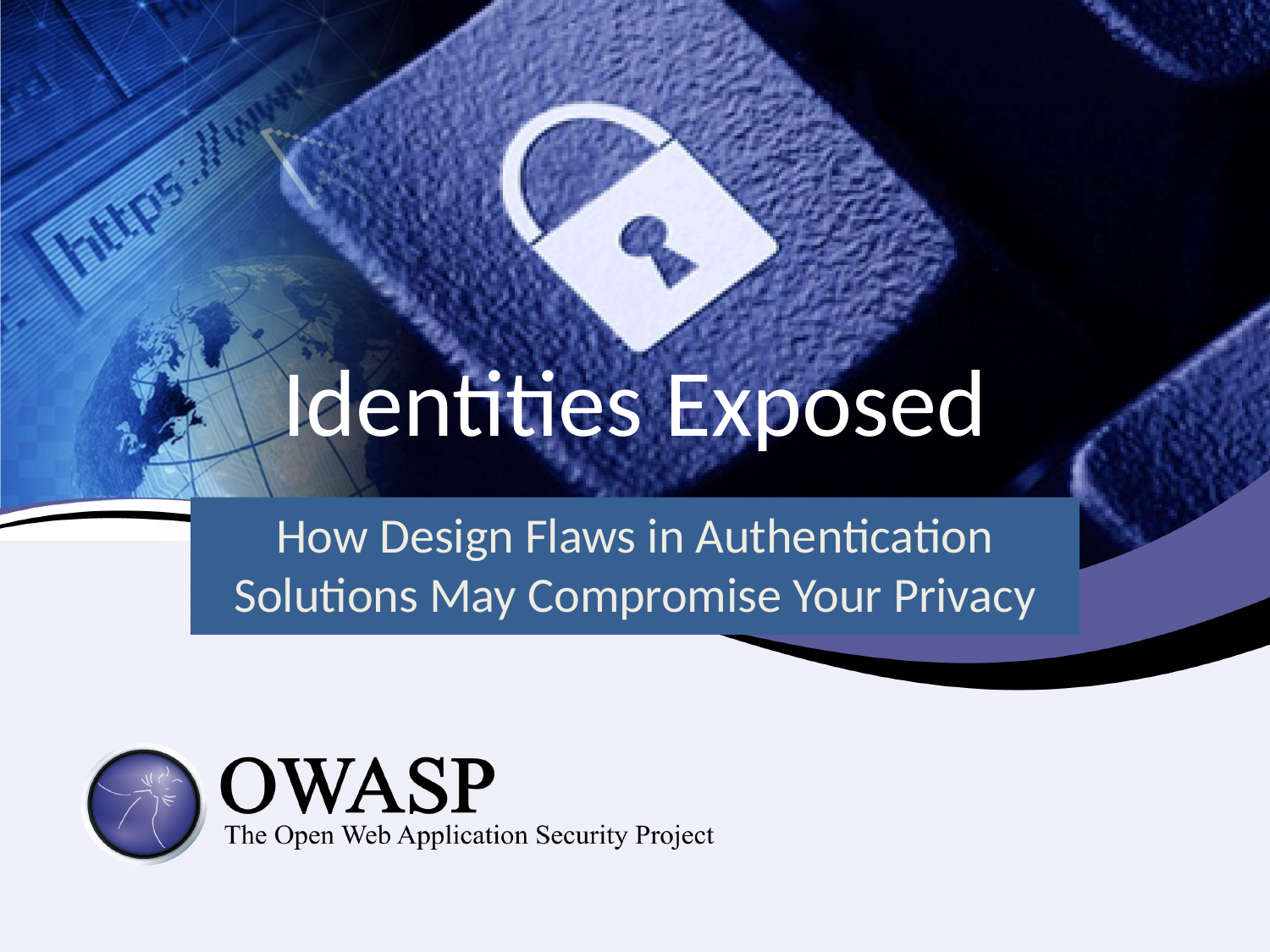

# Identities Exposed
How Design Flaws in Authentication Solutions May Compromise Your Privacy